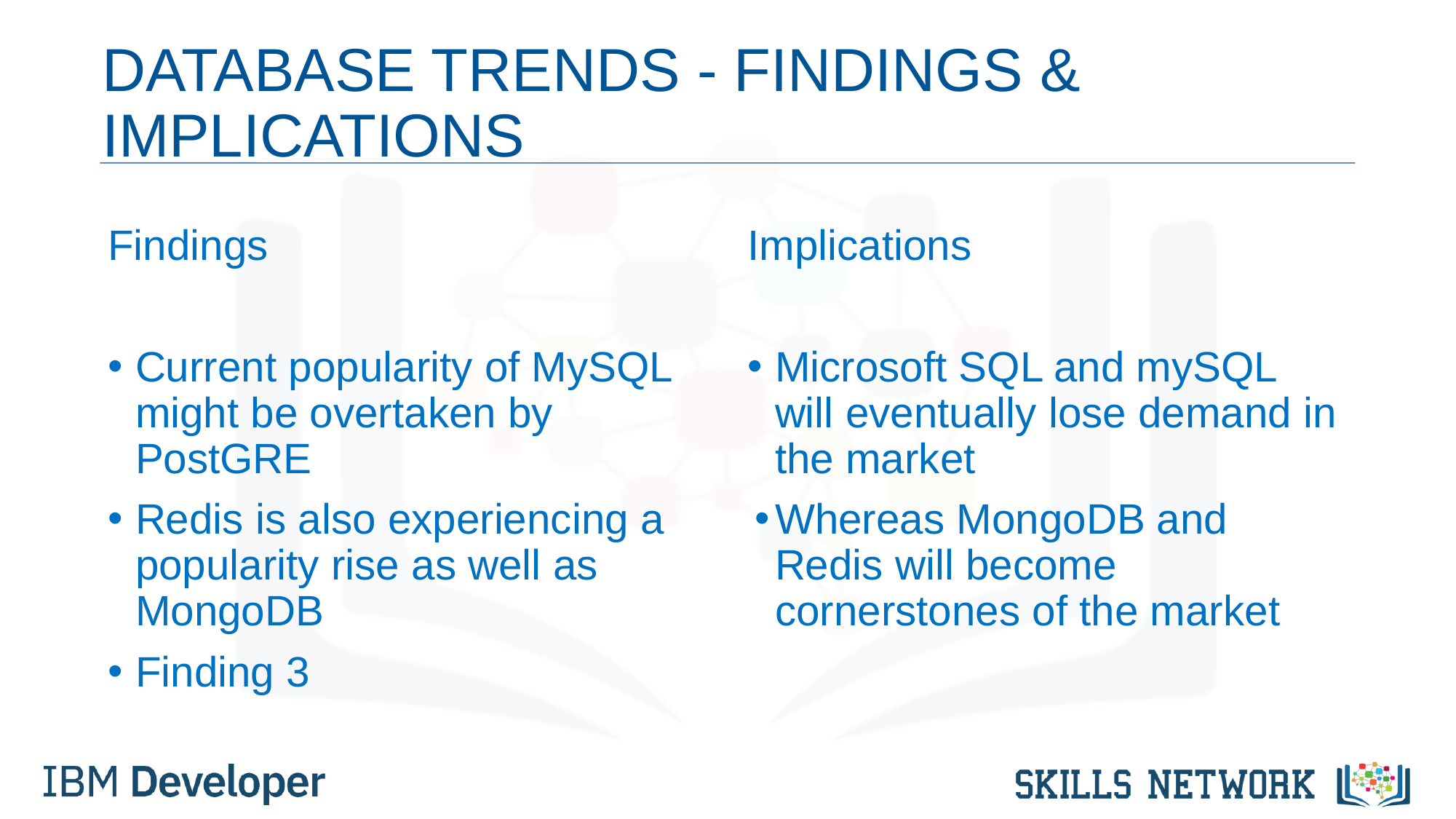

# DATABASE TRENDS - FINDINGS & IMPLICATIONS
Findings

Current popularity of MySQL might be overtaken by PostGRE
Redis is also experiencing a popularity rise as well as MongoDB
Finding 3
Implications

Microsoft SQL and mySQL will eventually lose demand in the market
Whereas MongoDB and Redis will become cornerstones of the market